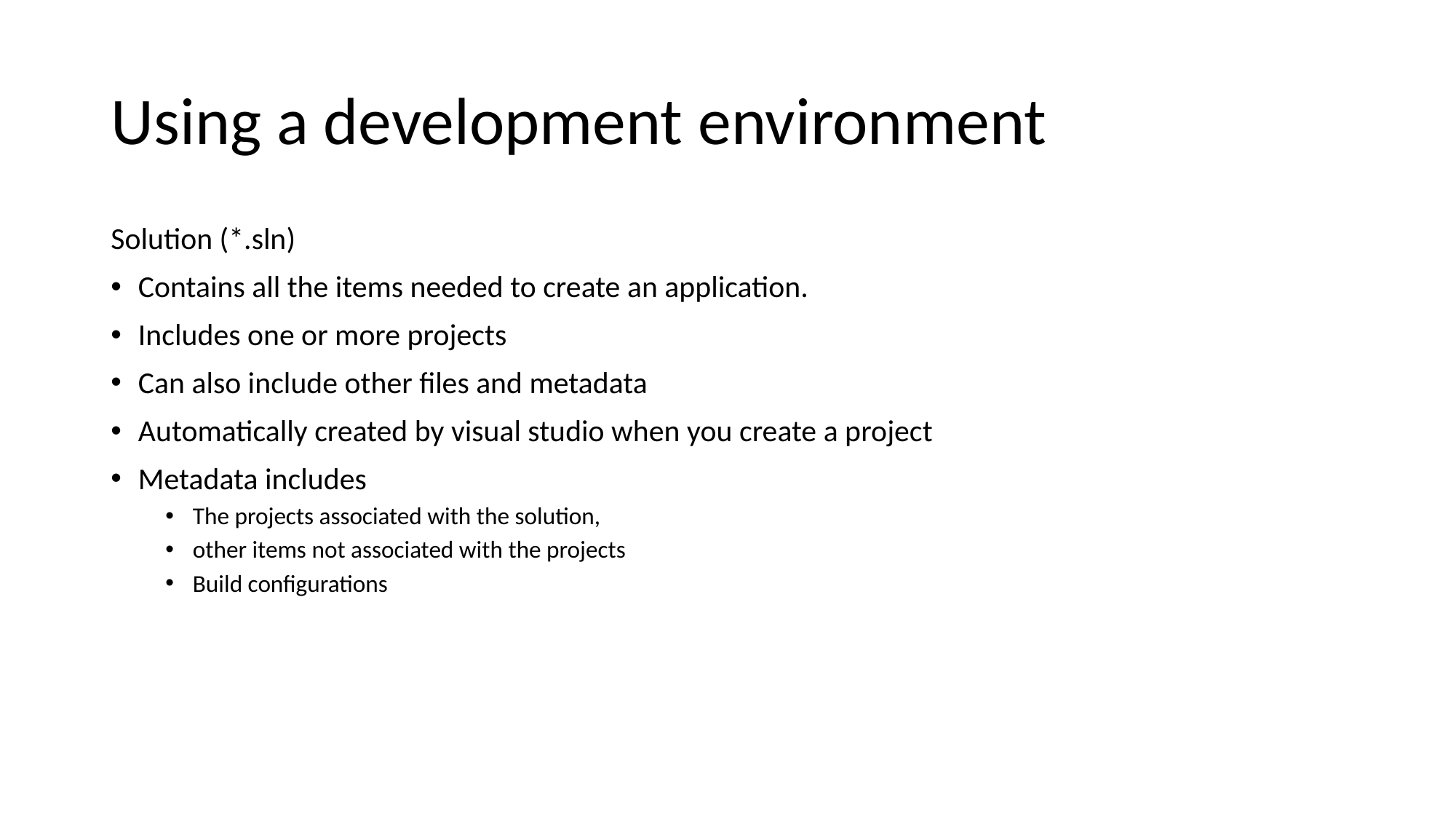

# Using a development environment
Solution (*.sln)
Contains all the items needed to create an application.
Includes one or more projects
Can also include other files and metadata
Automatically created by visual studio when you create a project
Metadata includes
The projects associated with the solution,
other items not associated with the projects
Build configurations